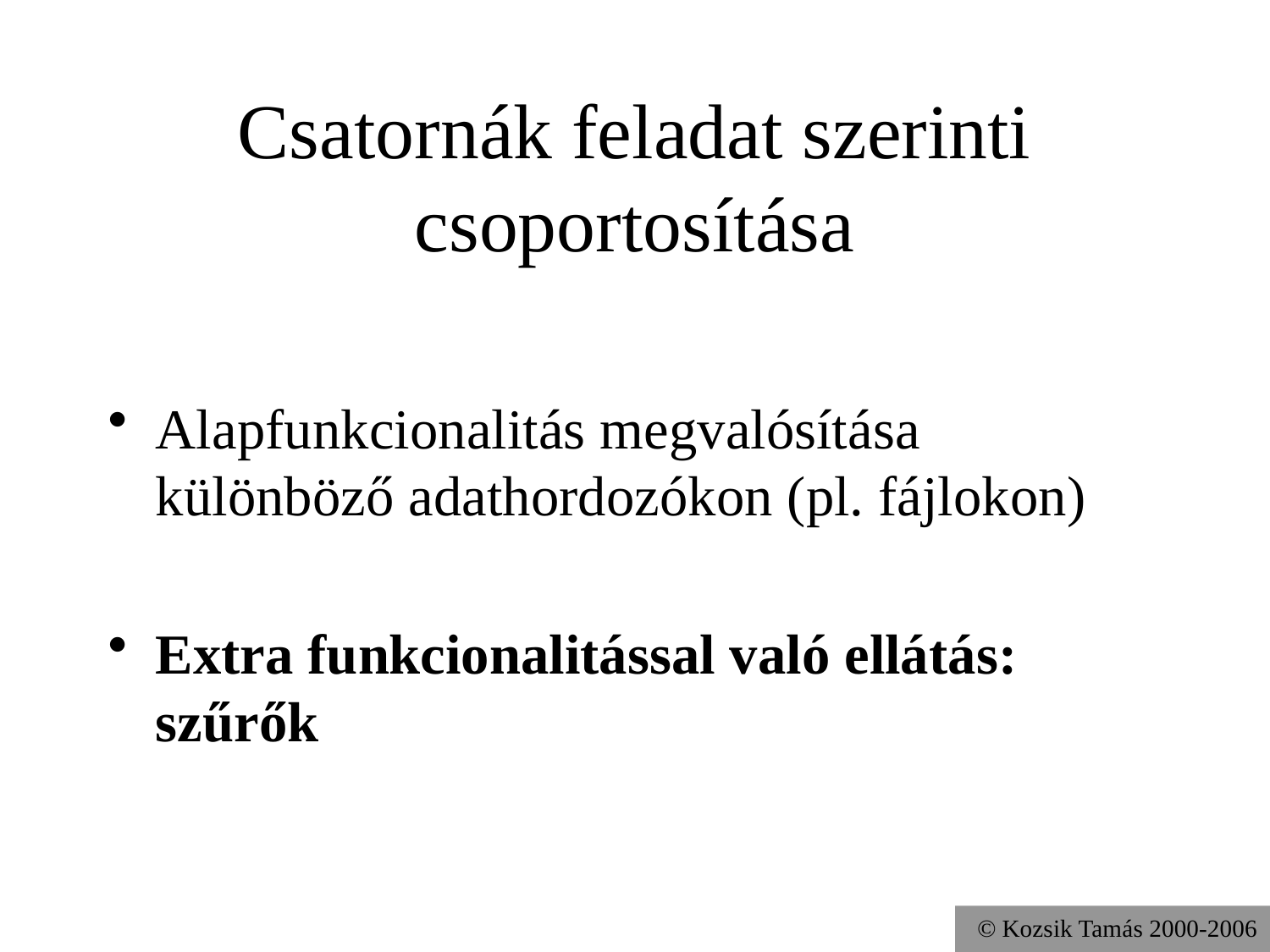

# Csatornák feladat szerinti csoportosítása

Alapfunkcionalitás megvalósítása különböző adathordozókon (pl. fájlokon)

Extra funkcionalitással való ellátás:
szűrők
© Kozsik Tamás 2000-2006